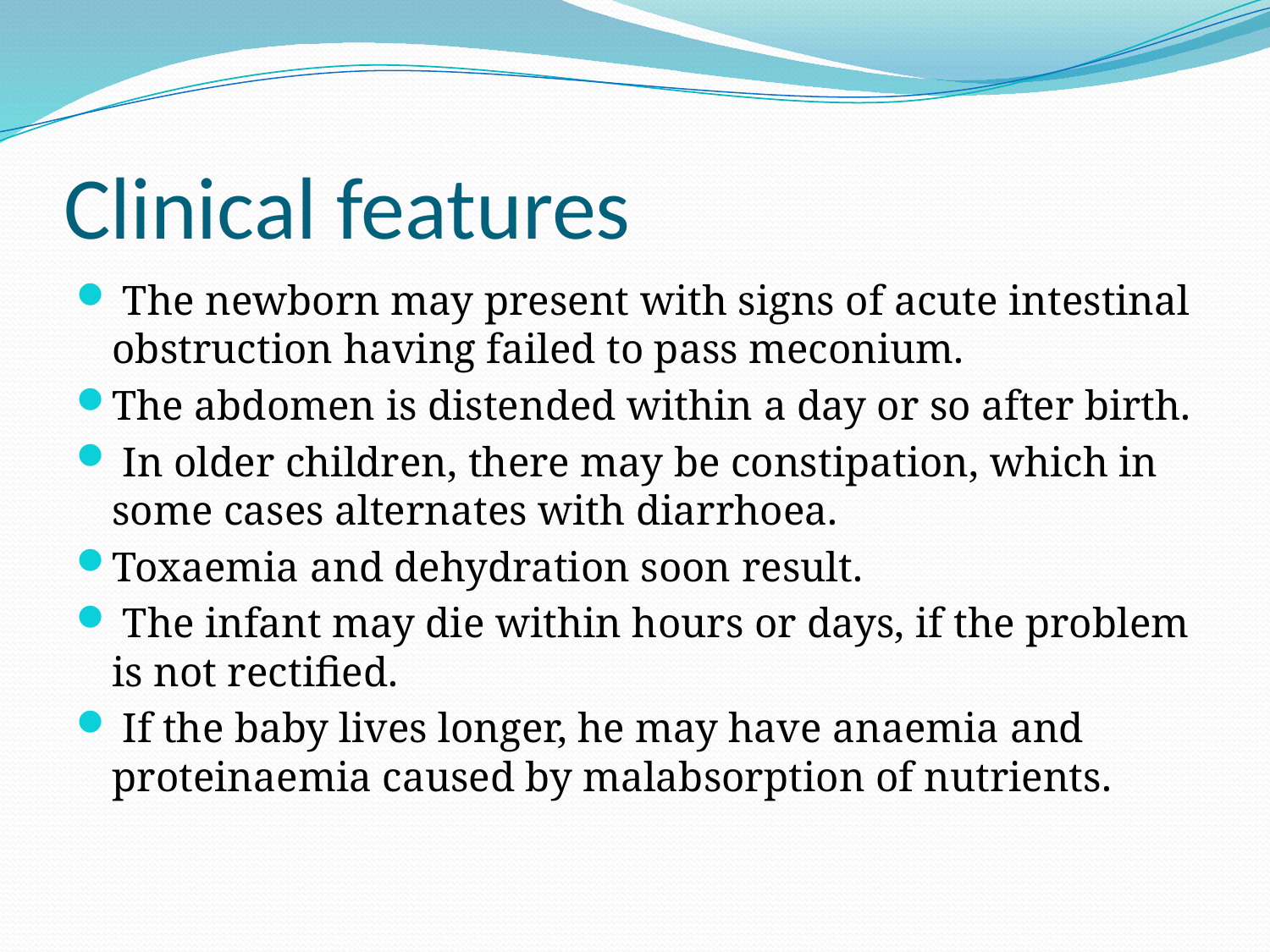

# Clinical features
 The newborn may present with signs of acute intestinal obstruction having failed to pass meconium.
The abdomen is distended within a day or so after birth.
 In older children, there may be constipation, which in some cases alternates with diarrhoea.
Toxaemia and dehydration soon result.
 The infant may die within hours or days, if the problem is not rectified.
 If the baby lives longer, he may have anaemia and proteinaemia caused by malabsorption of nutrients.